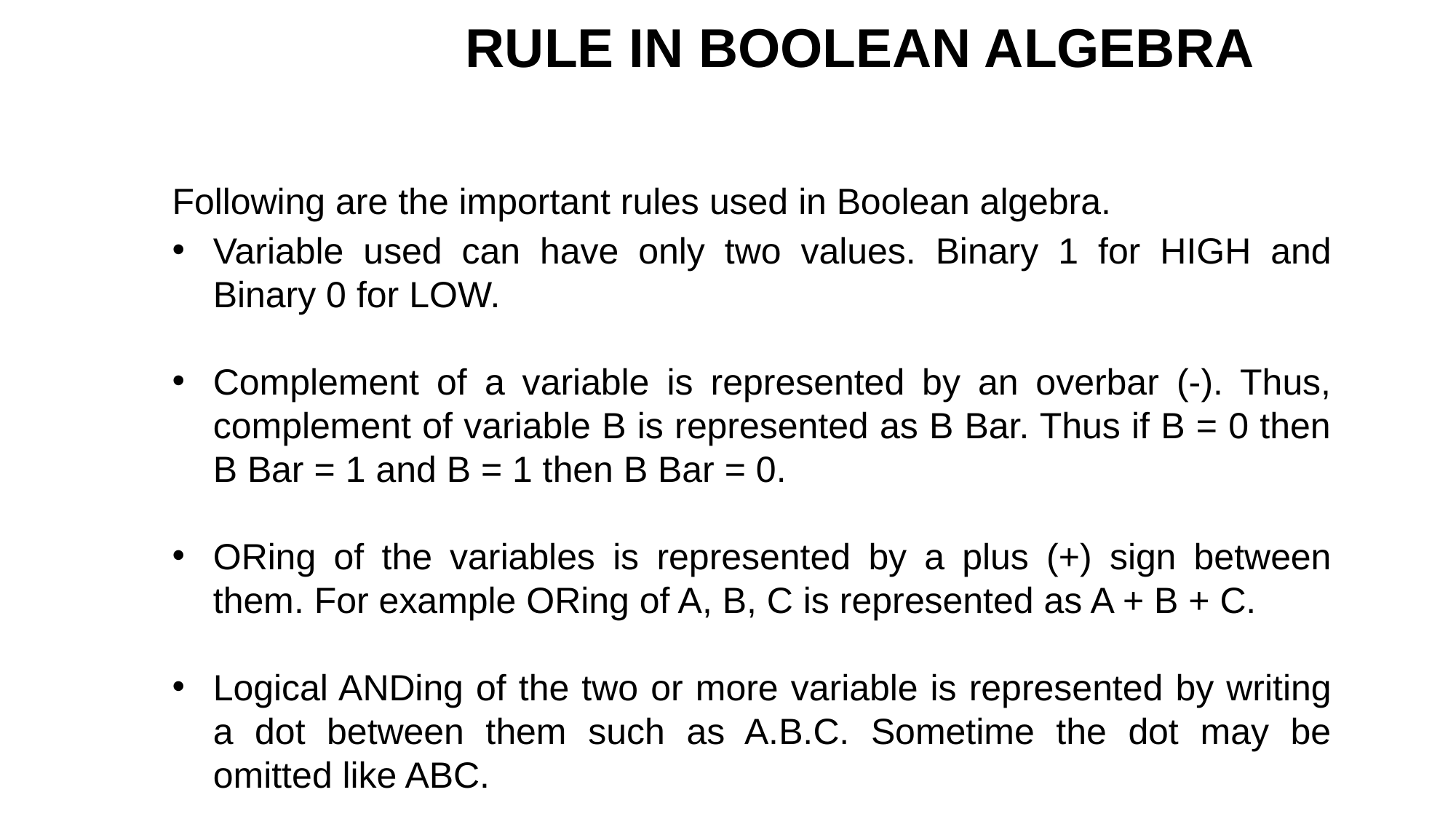

RULE IN BOOLEAN ALGEBRA
Following are the important rules used in Boolean algebra.
Variable used can have only two values. Binary 1 for HIGH and Binary 0 for LOW.

Complement of a variable is represented by an overbar (-). Thus, complement of variable B is represented as B Bar. Thus if B = 0 then B Bar = 1 and B = 1 then B Bar = 0.

ORing of the variables is represented by a plus (+) sign between them. For example ORing of A, B, C is represented as A + B + C.

Logical ANDing of the two or more variable is represented by writing a dot between them such as A.B.C. Sometime the dot may be omitted like ABC.